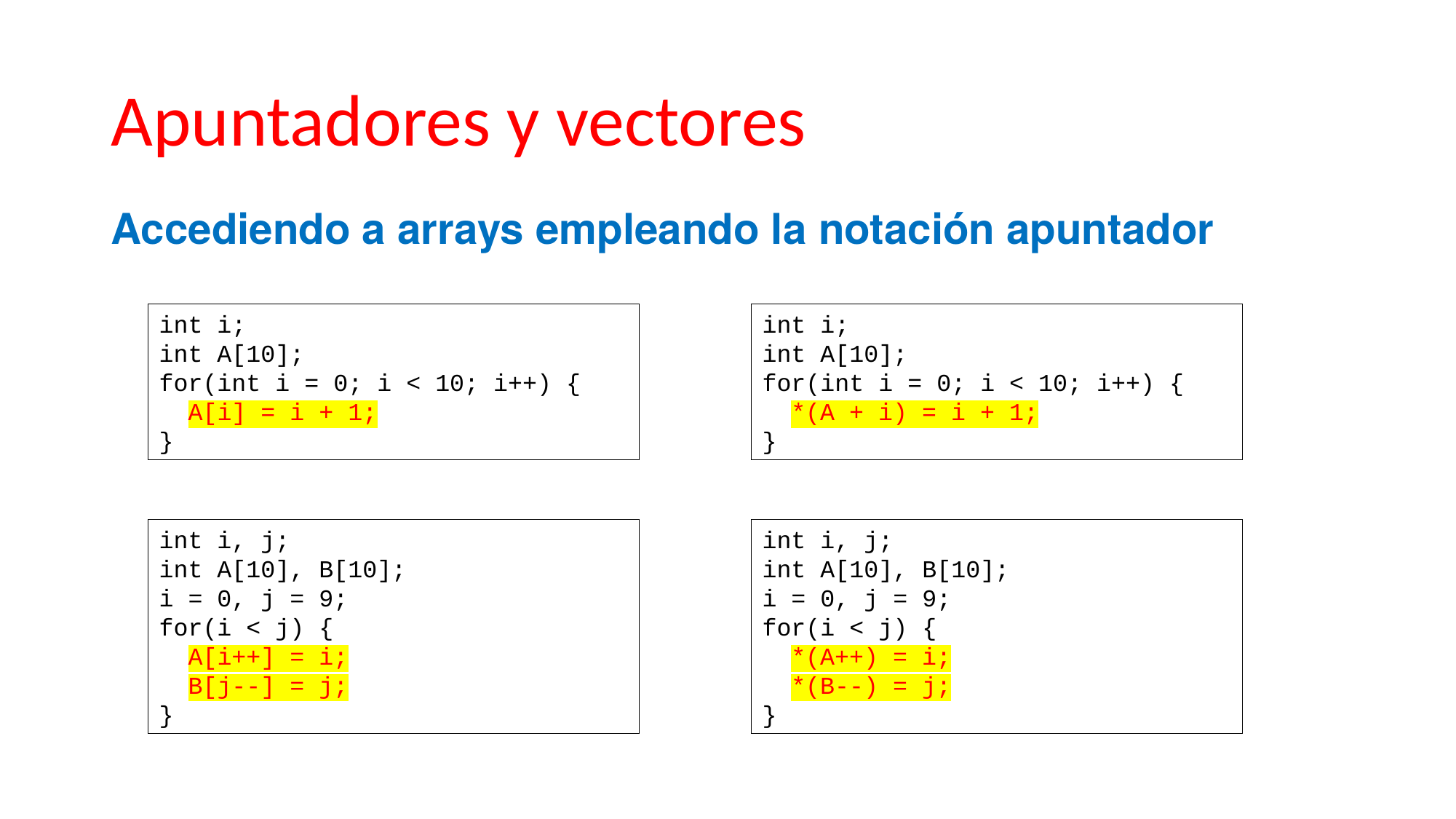

# Apuntadores y vectores
Accediendo a arrays empleando la notación apuntador

int i;
int A[10];
for(int i = 0; i < 10; i++) {
  A[i] = i + 1;
}
int i;
int A[10];
for(int i = 0; i < 10; i++) {
  *(A + i) = i + 1;
}

int i, j;
int A[10], B[10];
i = 0, j = 9;
for(i < j) {
  A[i++] = i;
  B[j--] = j;
}
int i, j;
int A[10], B[10];
i = 0, j = 9;
for(i < j) {
  *(A++) = i;
  *(B--) = j;
}